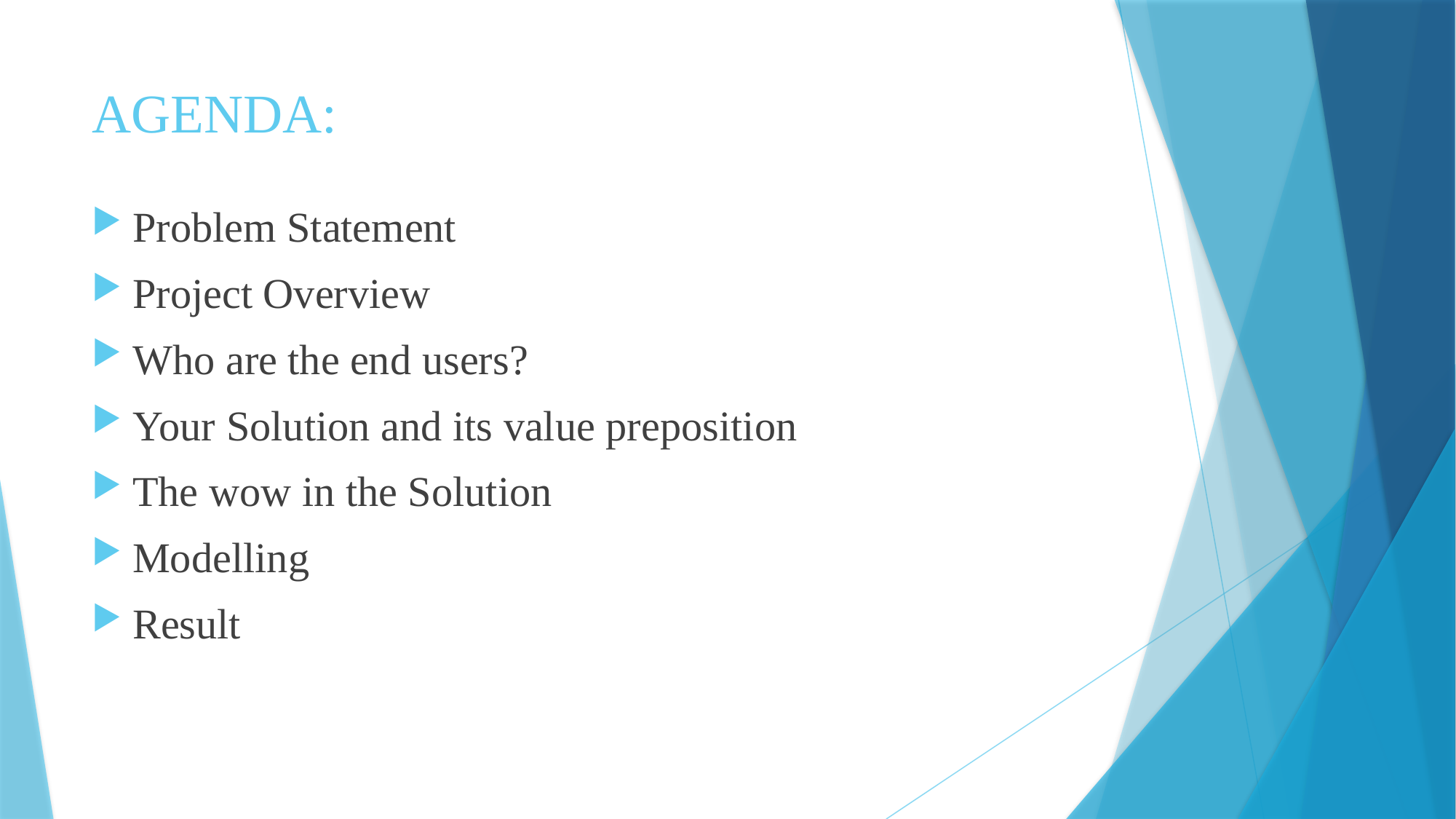

# AGENDA:
Problem Statement
Project Overview
Who are the end users?
Your Solution and its value preposition
The wow in the Solution
Modelling
Result